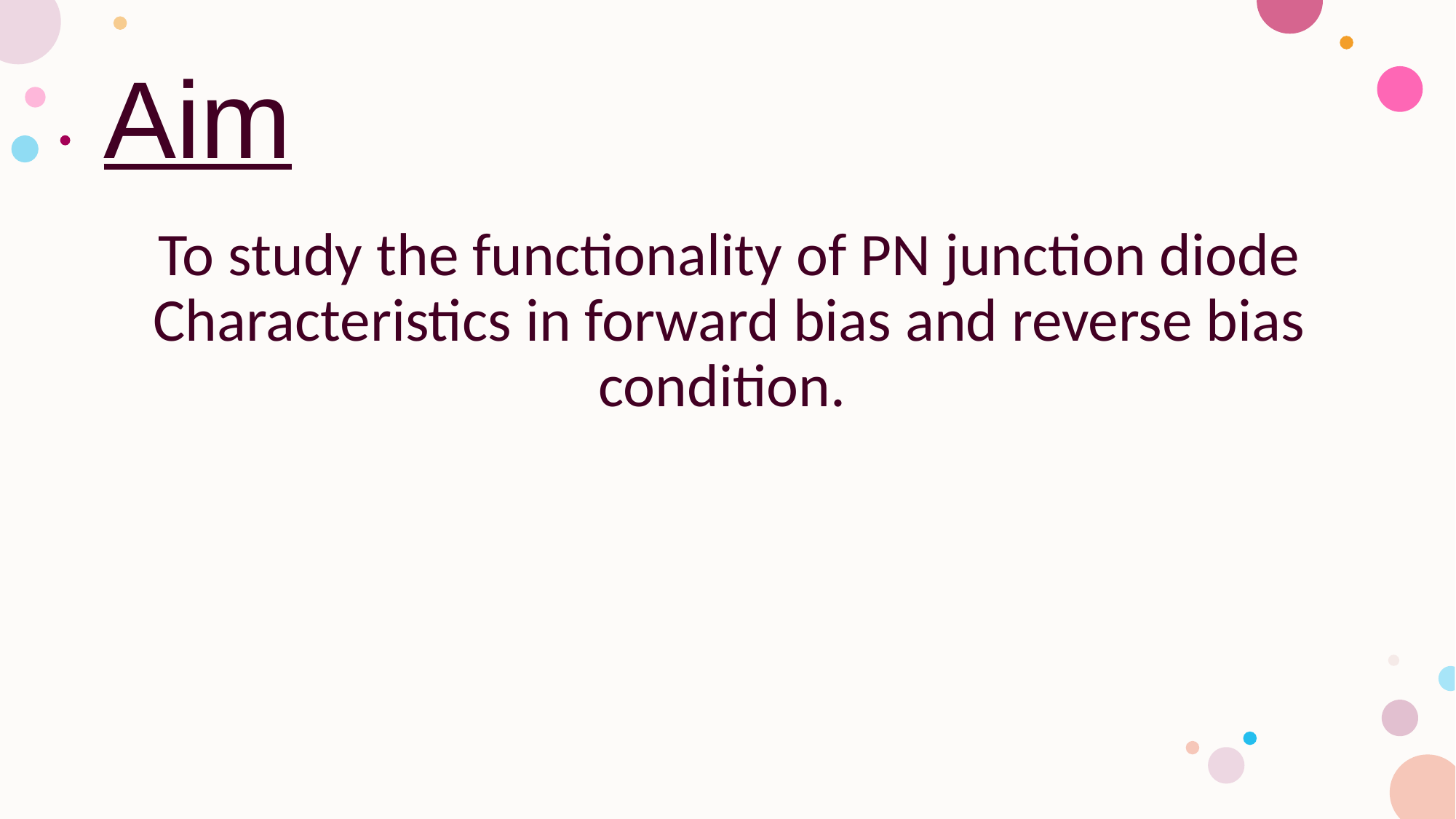

# Aim
To study the functionality of PN junction diode Characteristics in forward bias and reverse bias condition.